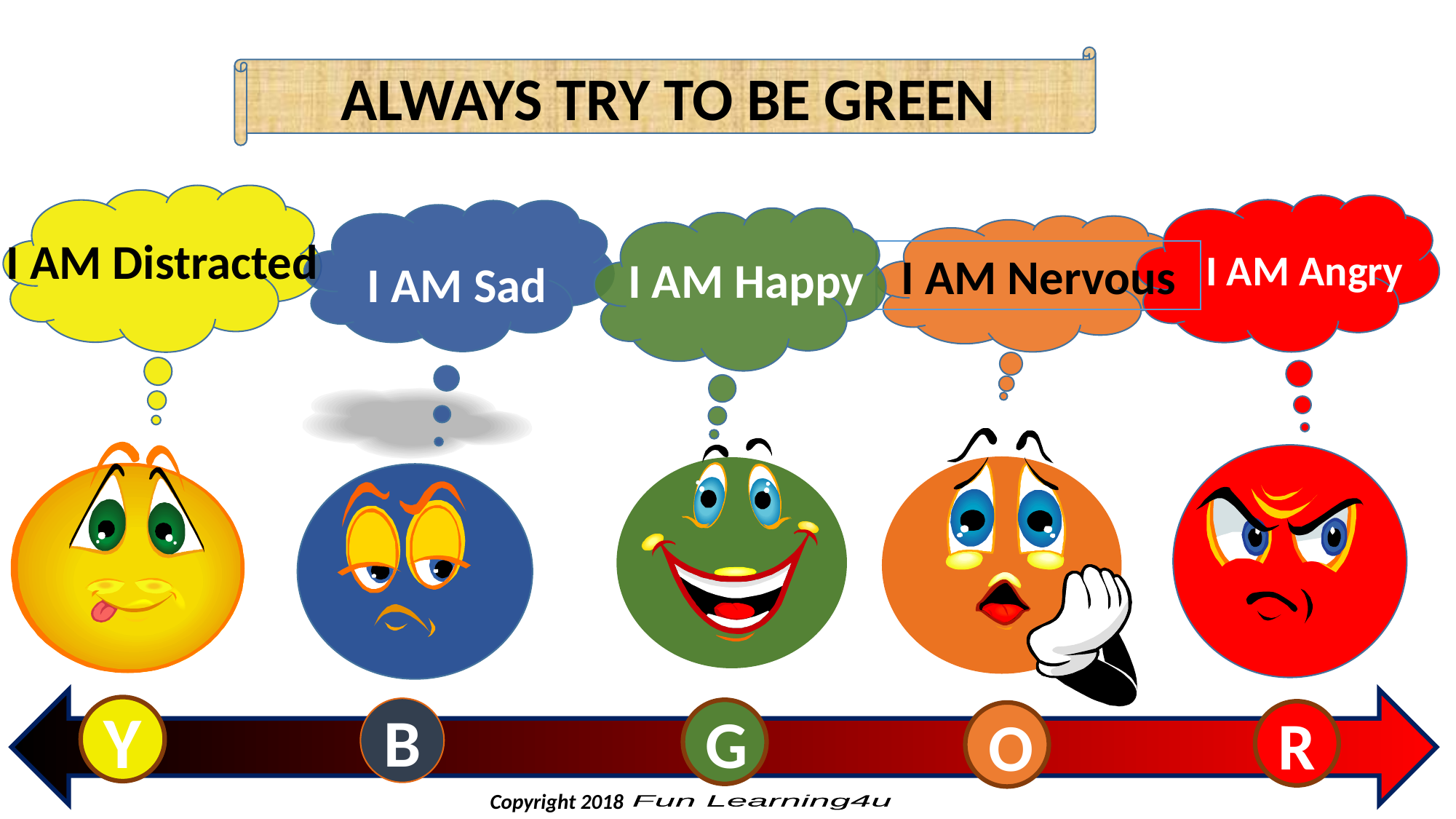

ALWAYS TRY TO BE GREEN

I AM Distracted
I AM Angry
I AM Nervous
I AM Happy
I AM Sad

Y
B
G
R
O
Copyright 2018
Fun Learning4u